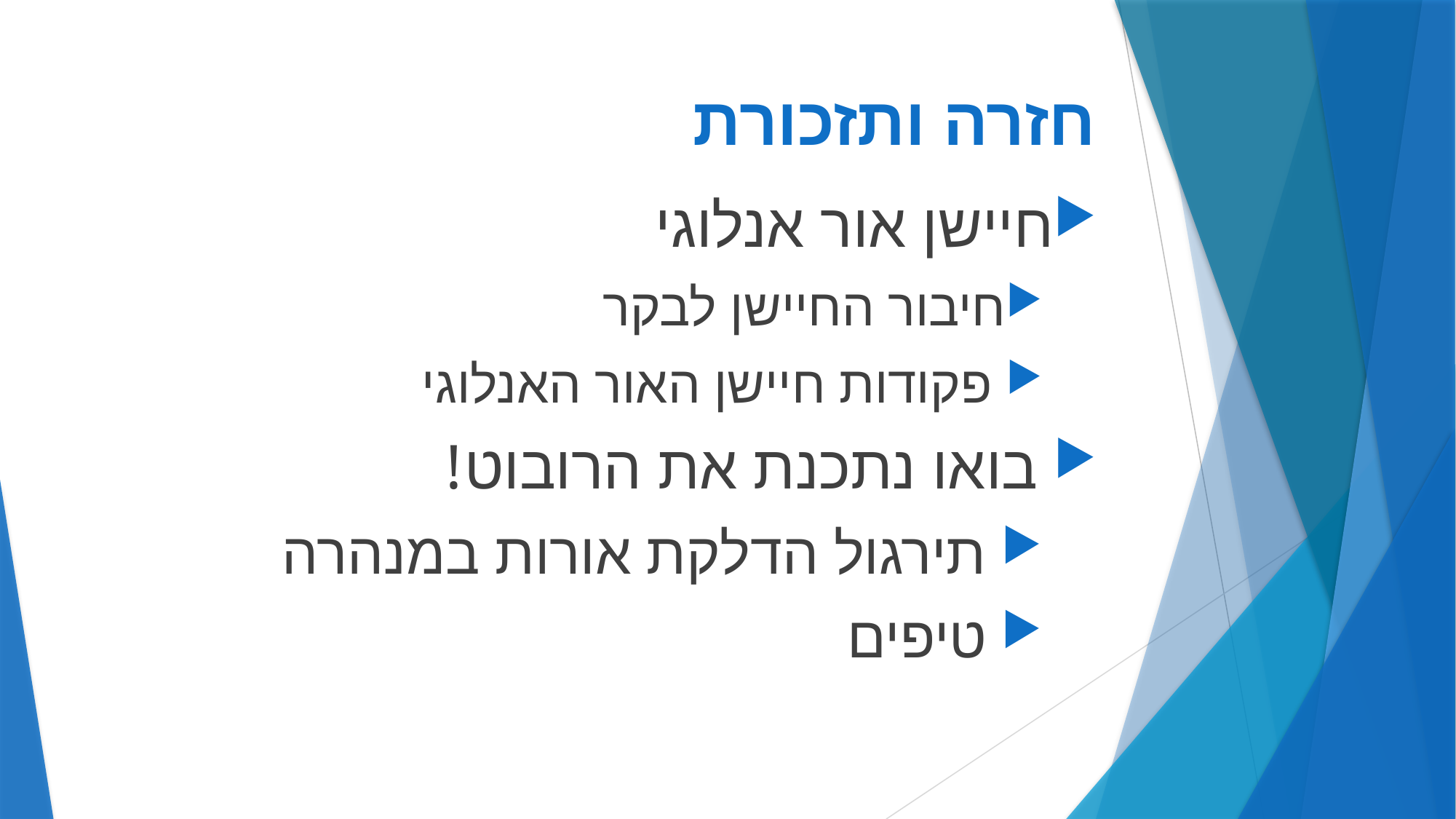

# חזרה ותזכורת
חיישן אור אנלוגי
חיבור החיישן לבקר
 פקודות חיישן האור האנלוגי
 בואו נתכנת את הרובוט!
 תירגול הדלקת אורות במנהרה
 טיפים